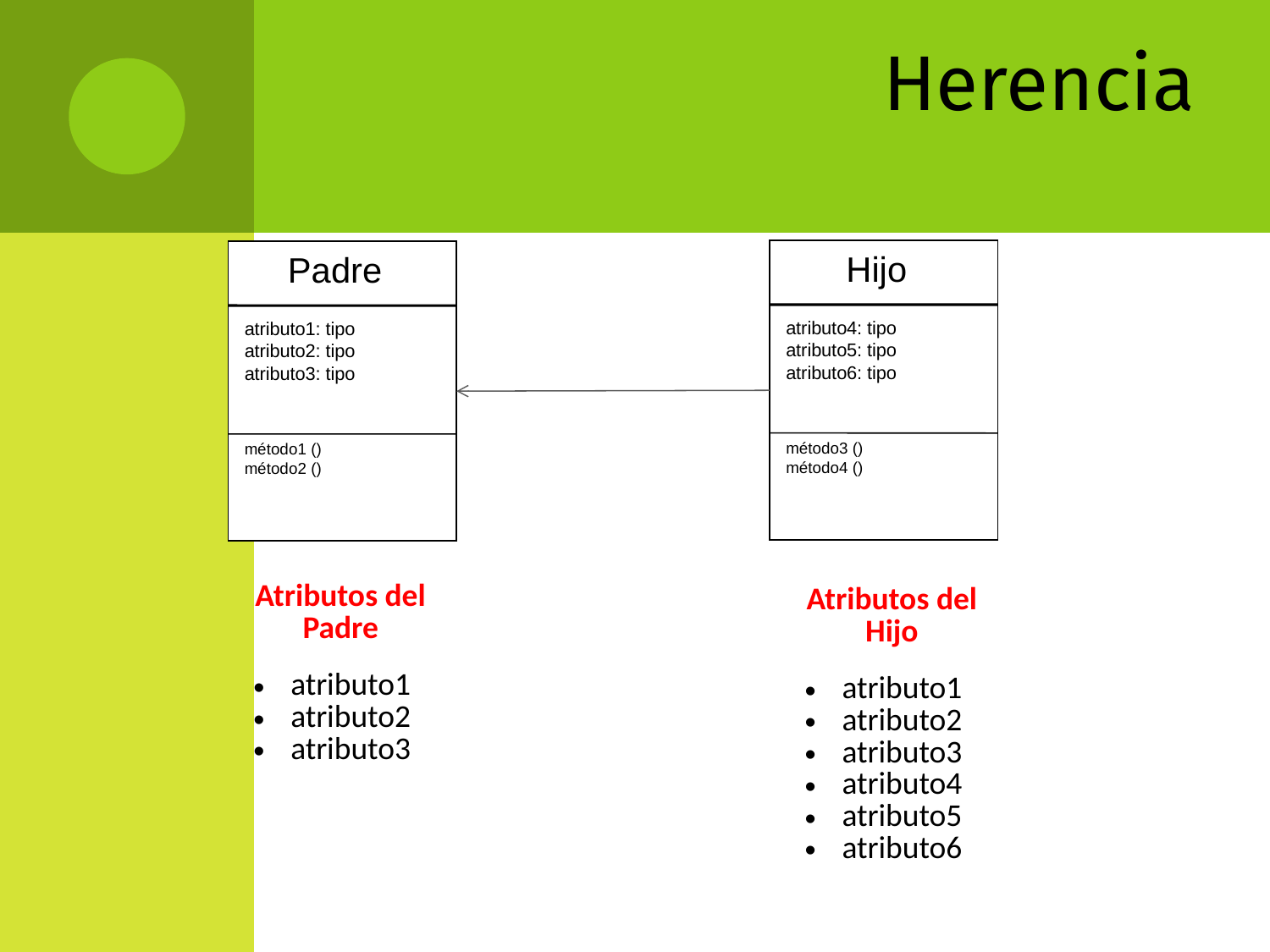

Herencia

Hijo

Padre

atributo4: tipo
atributo5: tipo
atributo6: tipo
atributo1: tipo
atributo2: tipo
atributo3: tipo

método3 ()
método4 ()
método1 ()
método2 ()

| Atributos del Padre |
| --- |
| atributo1 atributo2 atributo3 |
| Atributos del Hijo |
| --- |
| atributo1 atributo2 atributo3 atributo4 atributo5 atributo6 |